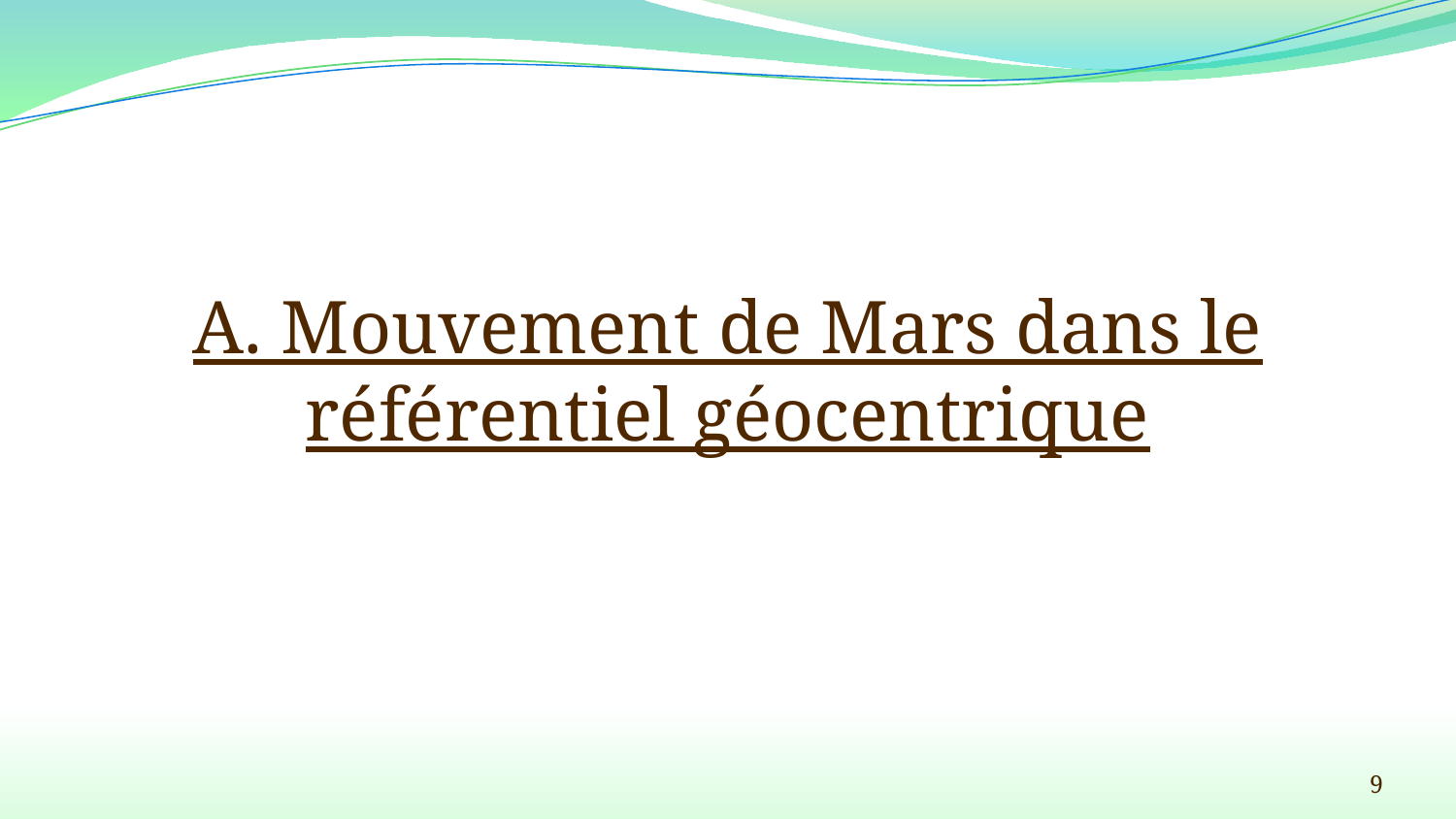

# A. Mouvement de Mars dans le référentiel géocentrique
9